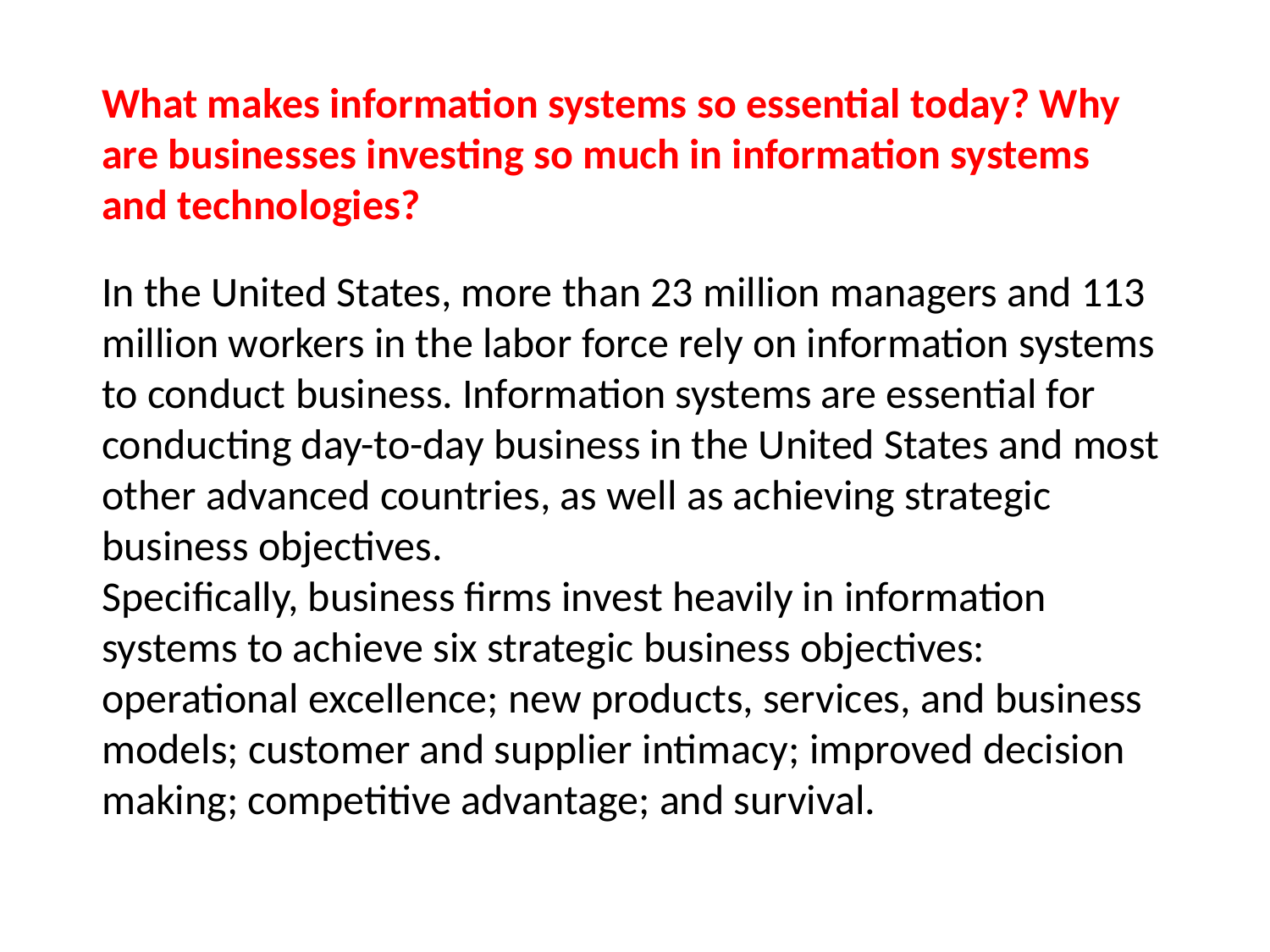

What makes information systems so essential today? Why are businesses investing so much in information systems and technologies?

In the United States, more than 23 million managers and 113 million workers in the labor force rely on information systems to conduct business. Information systems are essential for conducting day-to-day business in the United States and most other advanced countries, as well as achieving strategic business objectives.
Specifically, business firms invest heavily in information systems to achieve six strategic business objectives: operational excellence; new products, services, and business models; customer and supplier intimacy; improved decision  making; competitive advantage; and survival.